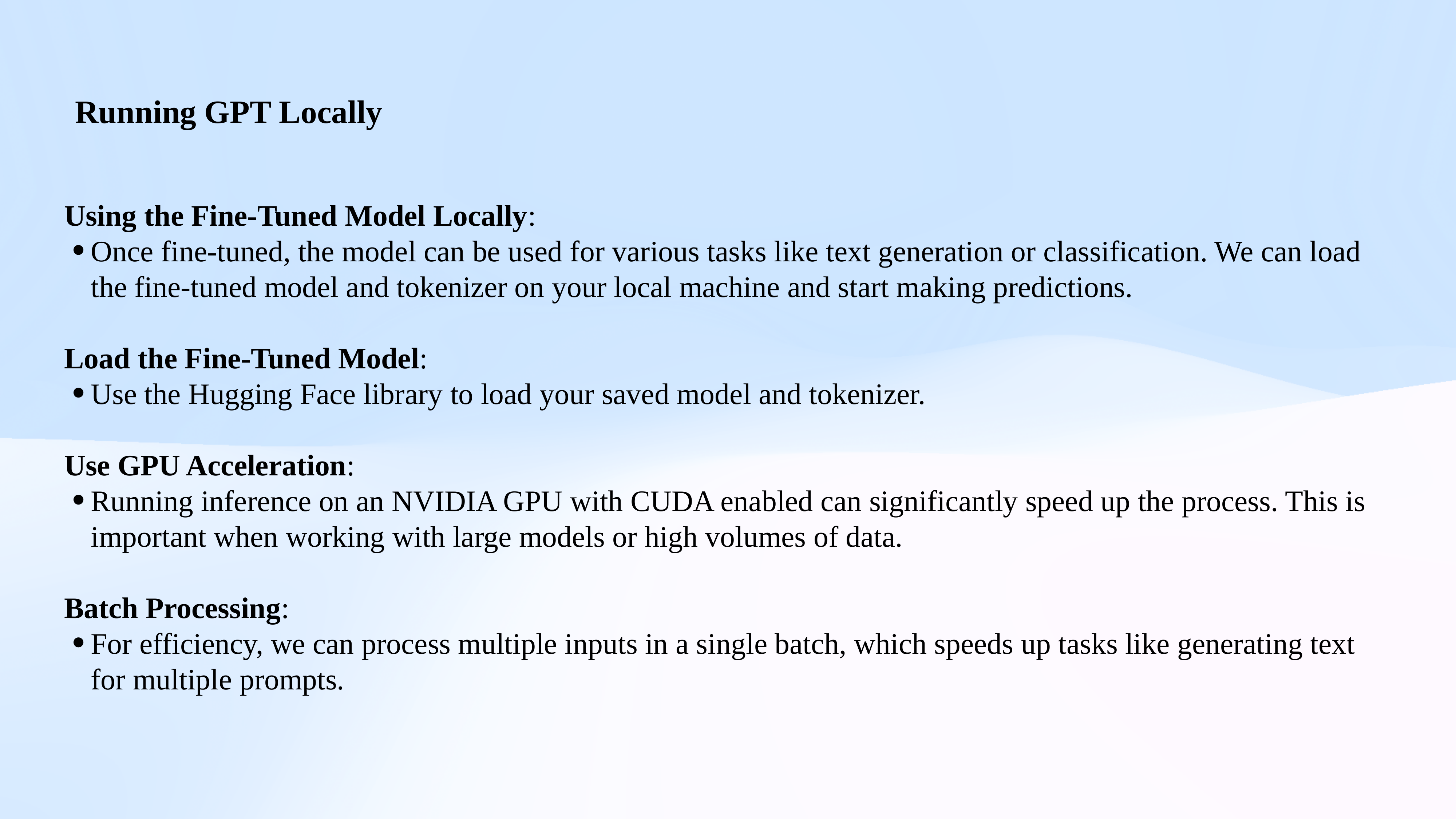

# Running GPT Locally
Using the Fine-Tuned Model Locally:
Once fine-tuned, the model can be used for various tasks like text generation or classification. We can load the fine-tuned model and tokenizer on your local machine and start making predictions.

Load the Fine-Tuned Model:
Use the Hugging Face library to load your saved model and tokenizer.

Use GPU Acceleration:
Running inference on an NVIDIA GPU with CUDA enabled can significantly speed up the process. This is important when working with large models or high volumes of data.

Batch Processing:
For efficiency, we can process multiple inputs in a single batch, which speeds up tasks like generating text for multiple prompts.